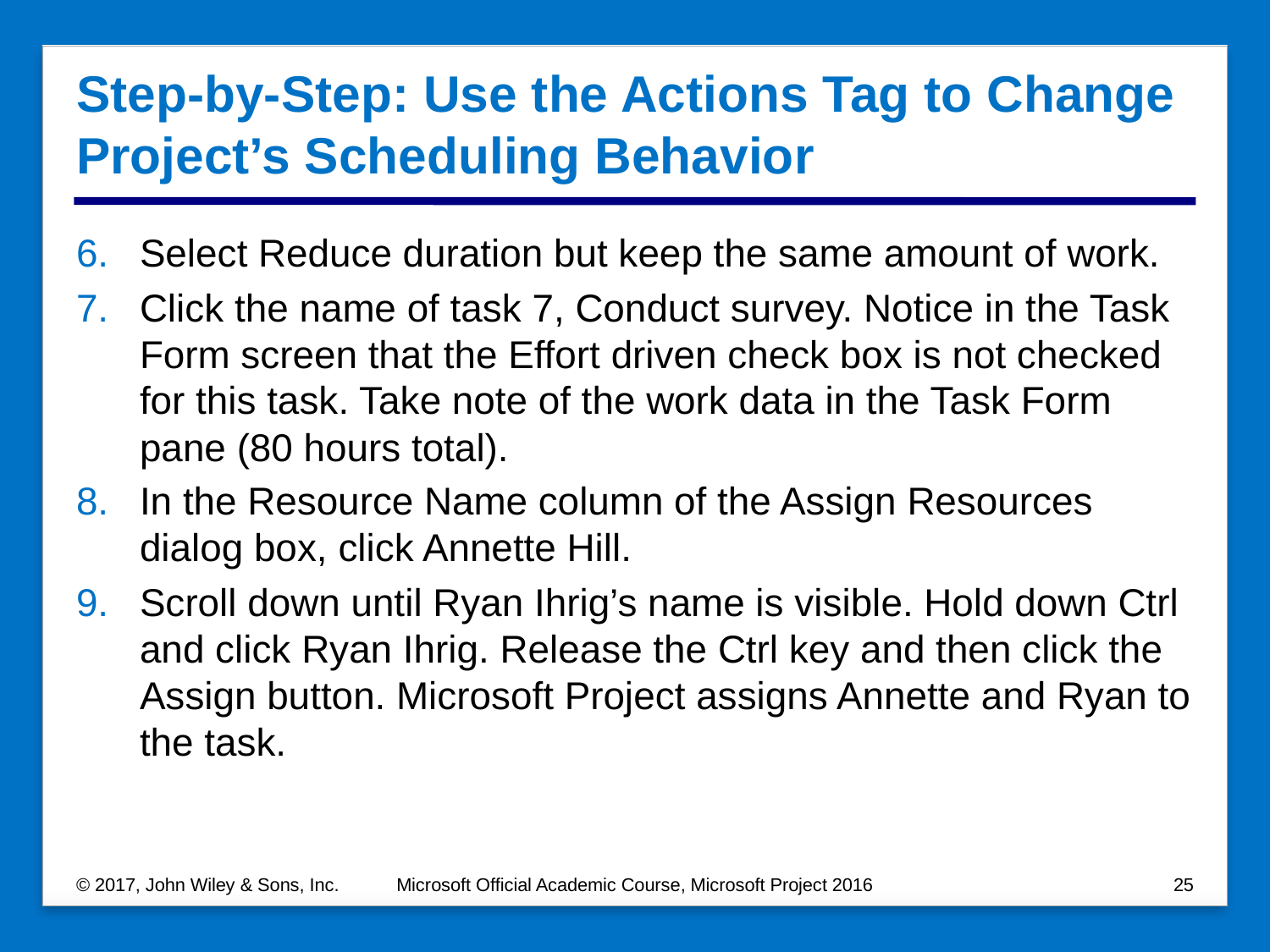

# Step-by-Step: Use the Actions Tag to Change Project’s Scheduling Behavior
Select Reduce duration but keep the same amount of work.
Click the name of task 7, Conduct survey. Notice in the Task Form screen that the Effort driven check box is not checked for this task. Take note of the work data in the Task Form pane (80 hours total).
In the Resource Name column of the Assign Resources dialog box, click Annette Hill.
Scroll down until Ryan Ihrig’s name is visible. Hold down Ctrl and click Ryan Ihrig. Release the Ctrl key and then click the Assign button. Microsoft Project assigns Annette and Ryan to the task.

© 2017, John Wiley & Sons, Inc.
Microsoft Official Academic Course, Microsoft Project 2016
25